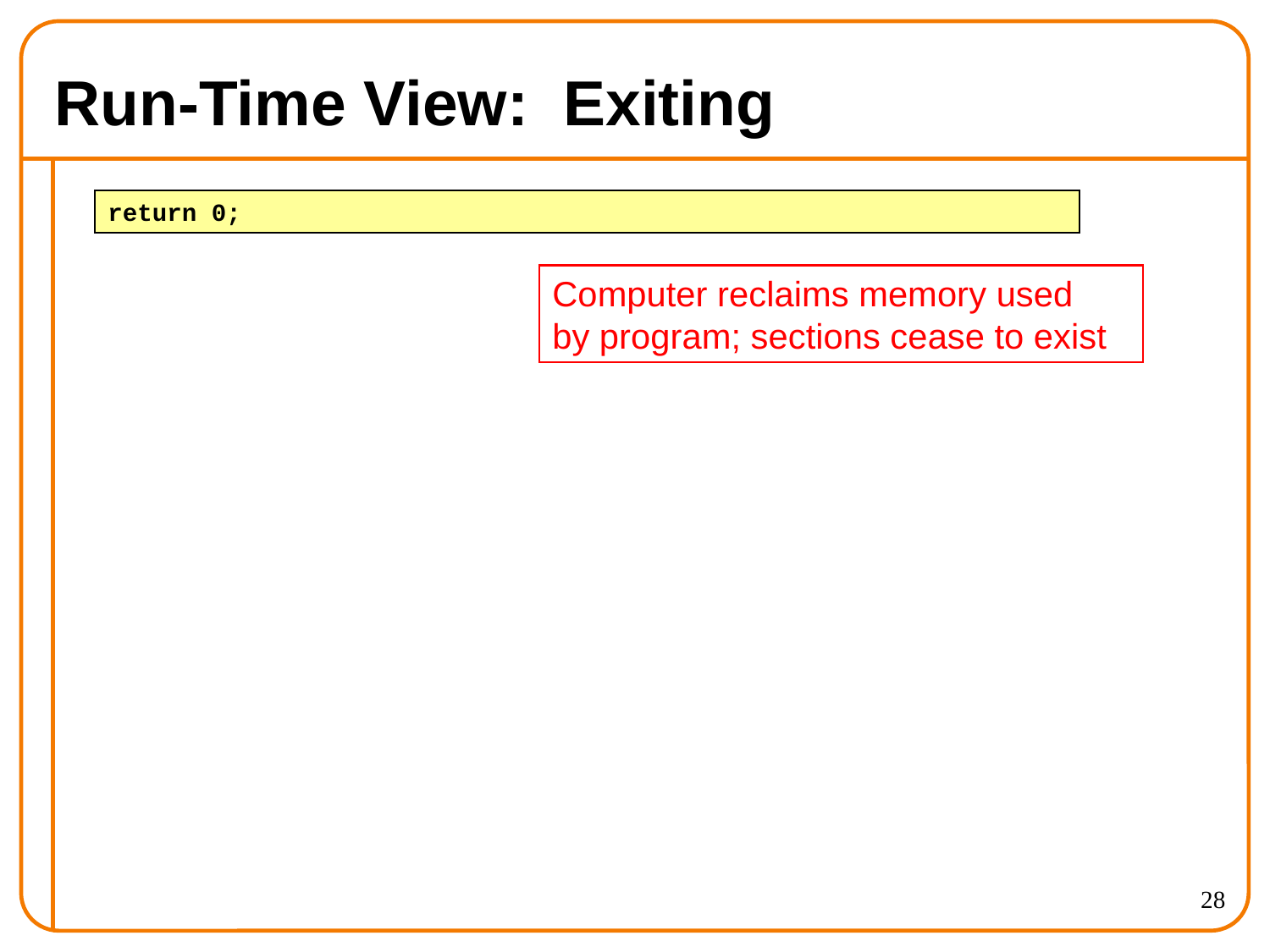

Run-Time View:  Exiting
return 0;
Computer reclaims memory used
by program; sections cease to exist
28